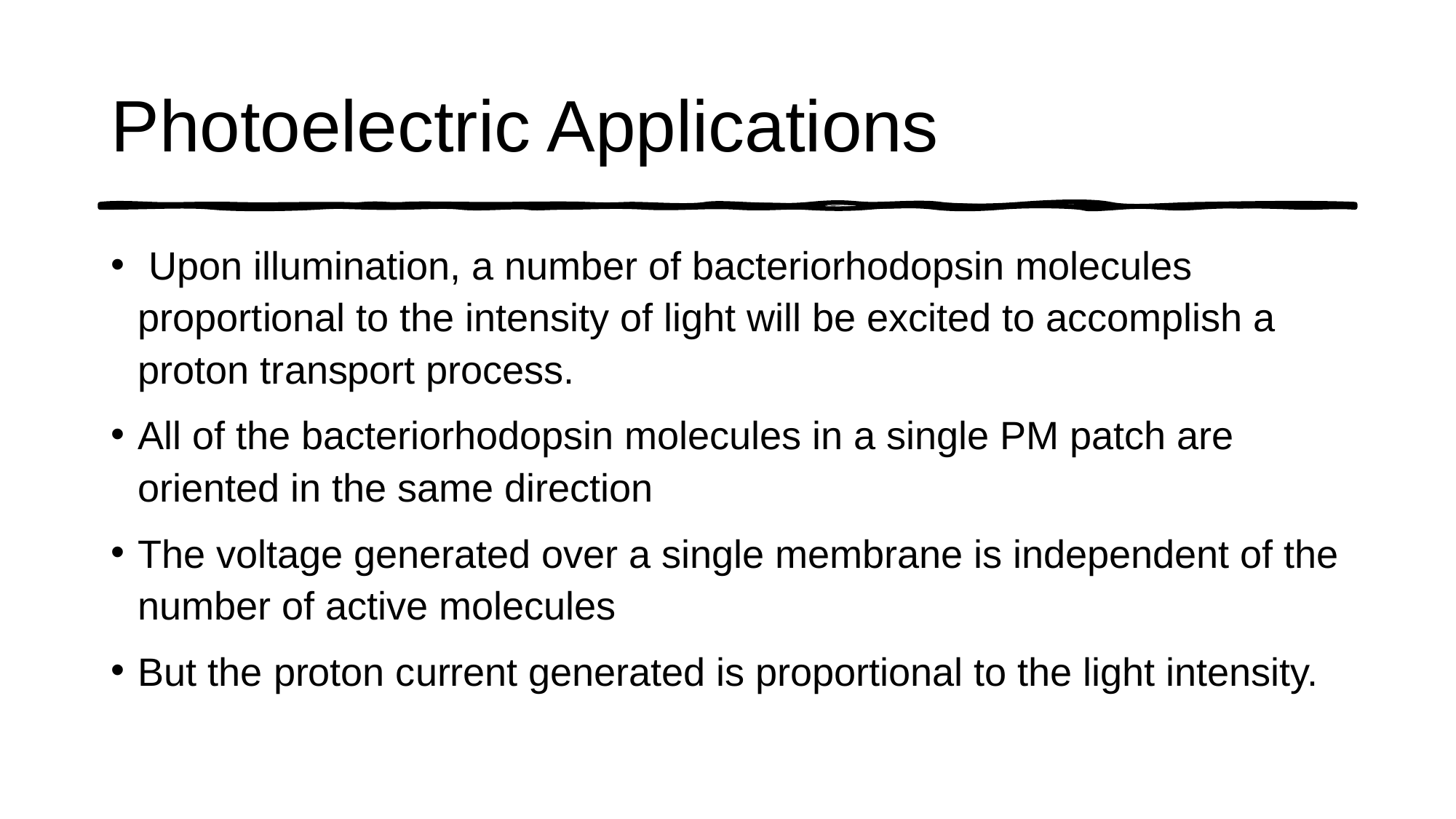

# Photoelectric Applications
 Upon illumination, a number of bacteriorhodopsin molecules proportional to the intensity of light will be excited to accomplish a proton transport process.
All of the bacteriorhodopsin molecules in a single PM patch are oriented in the same direction
The voltage generated over a single membrane is independent of the number of active molecules
But the proton current generated is proportional to the light intensity.